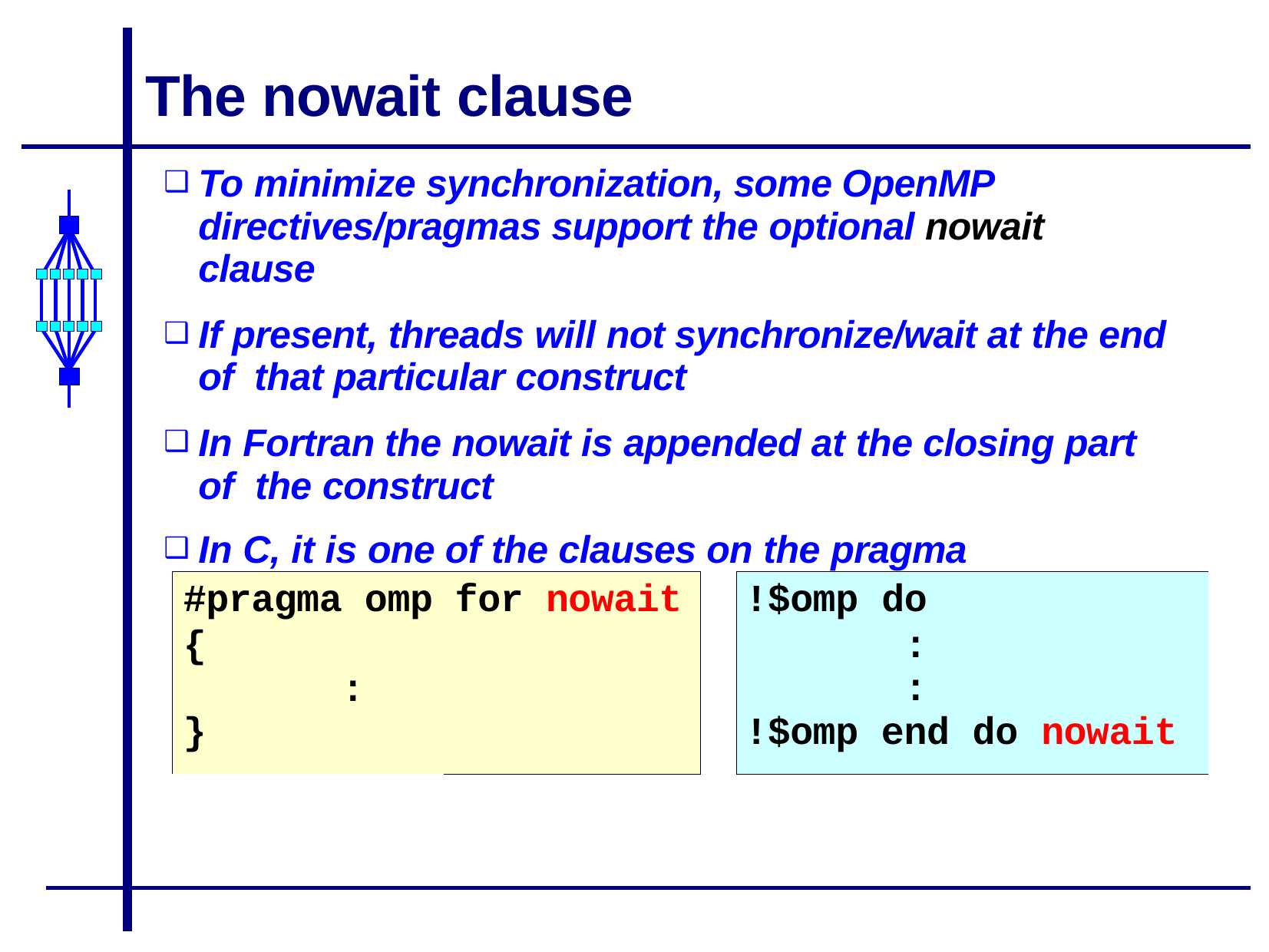

# The nowait clause
To minimize synchronization, some OpenMP  directives/pragmas support the optional nowait clause
If present, threads will not synchronize/wait at the end of  that particular construct
In Fortran the nowait is appended at the closing part of  the construct
In C, it is one of the clauses on the pragma

| #pragma | omp | for | nowait |  | !$omp do |
| --- | --- | --- | --- | --- | --- |
| { |  |  |  |  | : |
| : |  |  |  |  | : |
| } |  |  |  |  | !$omp end do nowait |